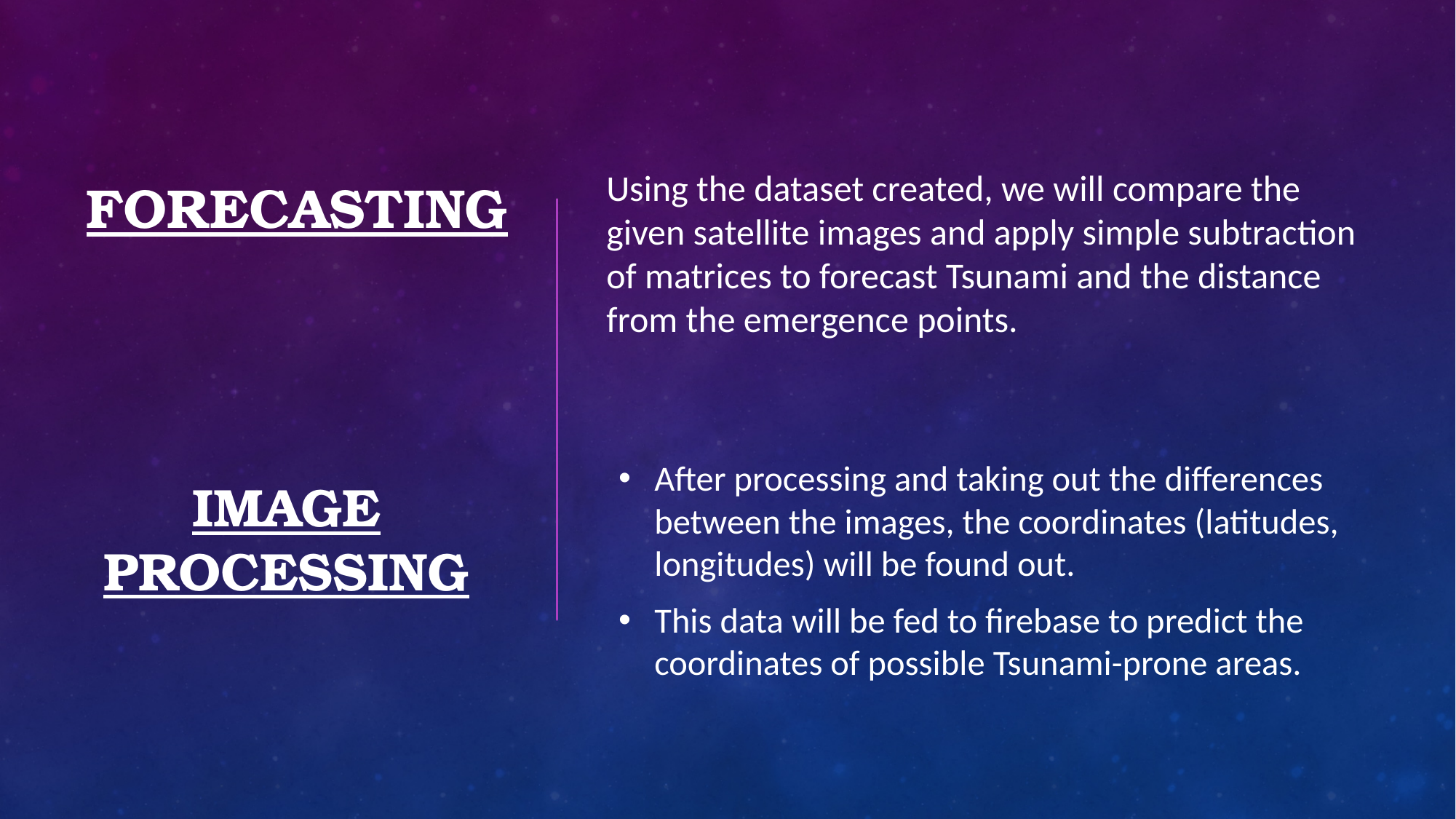

# Forecasting
Using the dataset created, we will compare the given satellite images and apply simple subtraction of matrices to forecast Tsunami and the distance from the emergence points.

After processing and taking out the differences between the images, the coordinates (latitudes, longitudes) will be found out.
This data will be fed to firebase to predict the coordinates of possible Tsunami-prone areas.

Image Processing